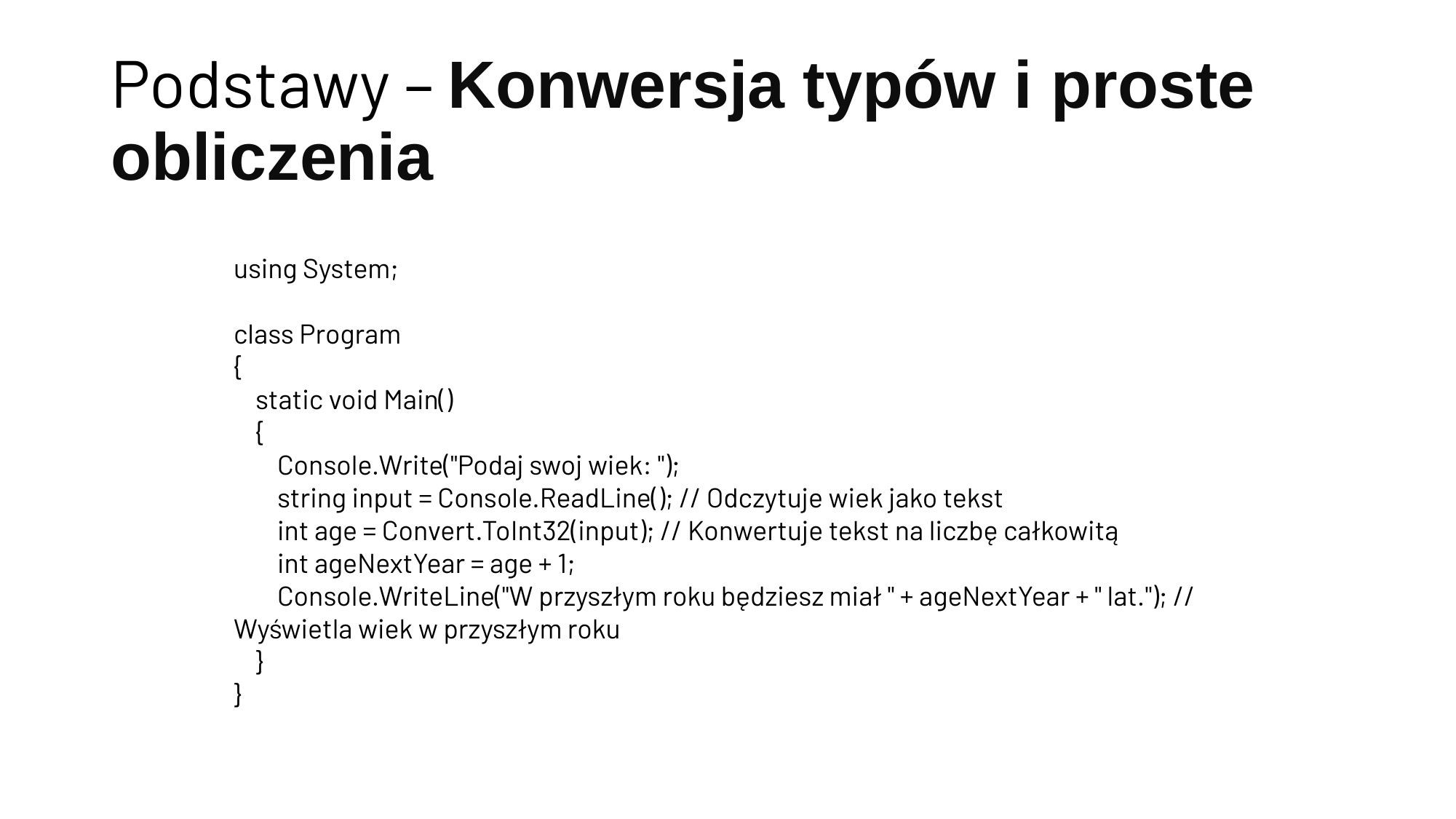

# Podstawy – Konwersja typów i proste obliczenia
using System;

class Program
{
    static void Main()
    {
        Console.Write("Podaj swoj wiek: ");
        string input = Console.ReadLine(); // Odczytuje wiek jako tekst
        int age = Convert.ToInt32(input); // Konwertuje tekst na liczbę całkowitą
        int ageNextYear = age + 1;
        Console.WriteLine("W przyszłym roku będziesz miał " + ageNextYear + " lat."); // Wyświetla wiek w przyszłym roku
    }
}